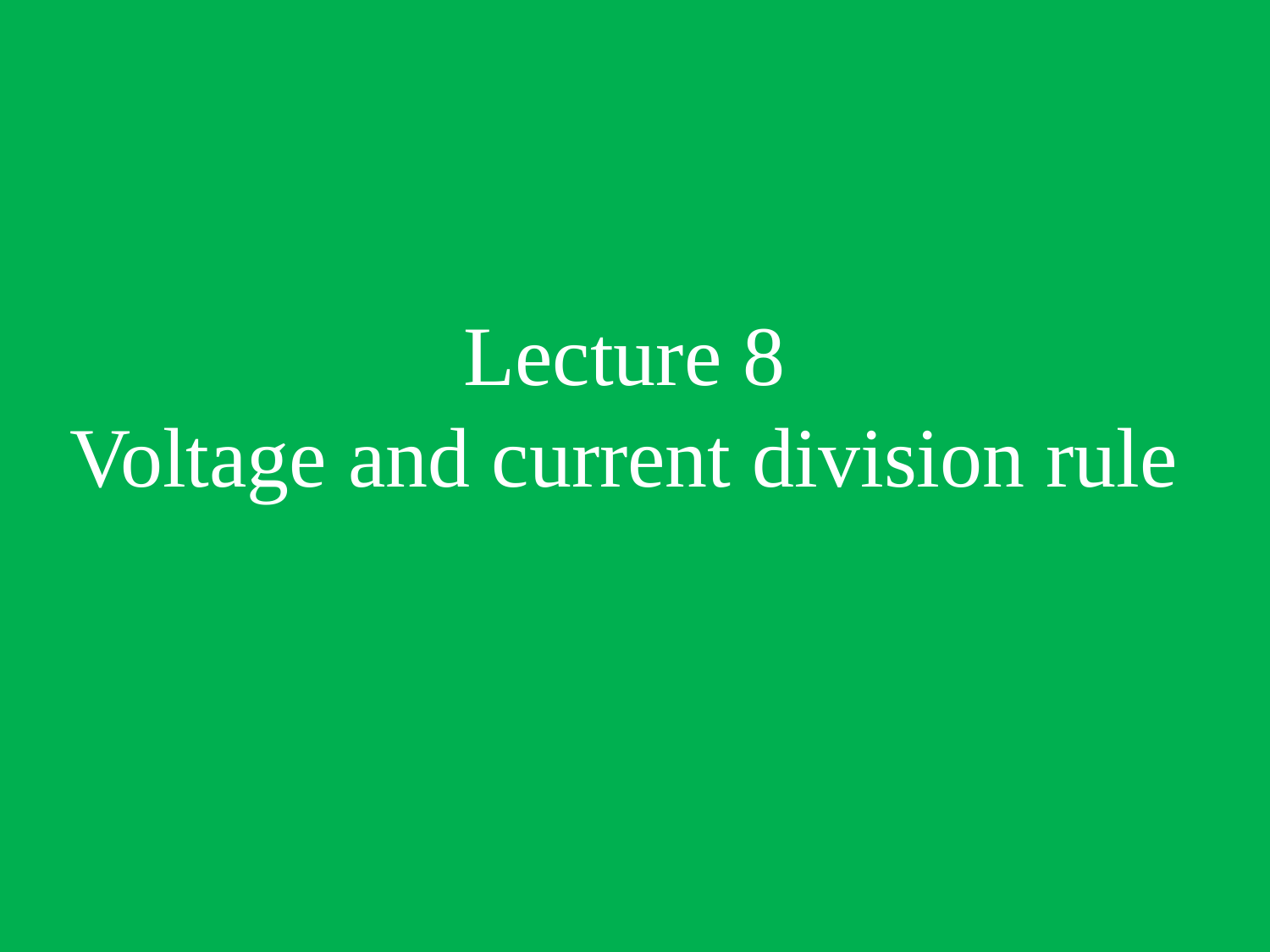

# Lecture 8 Voltage and current division rule